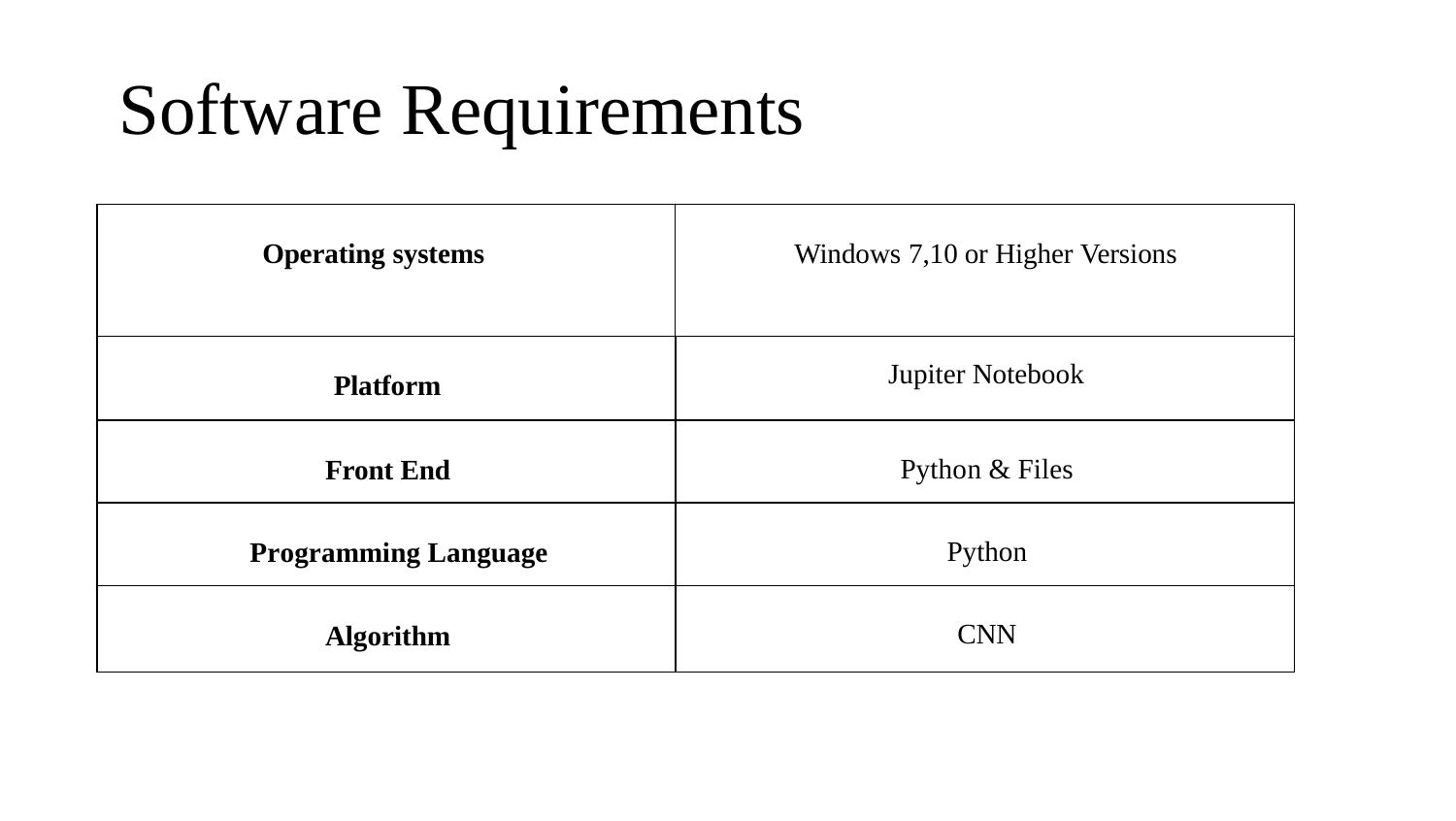

# Software Requirements
| Operating systems | Windows 7,10 or Higher Versions |
| --- | --- |
| Platform | Jupiter Notebook |
| Front End | Python & Files |
| Programming Language | Python |
| Algorithm | CNN |